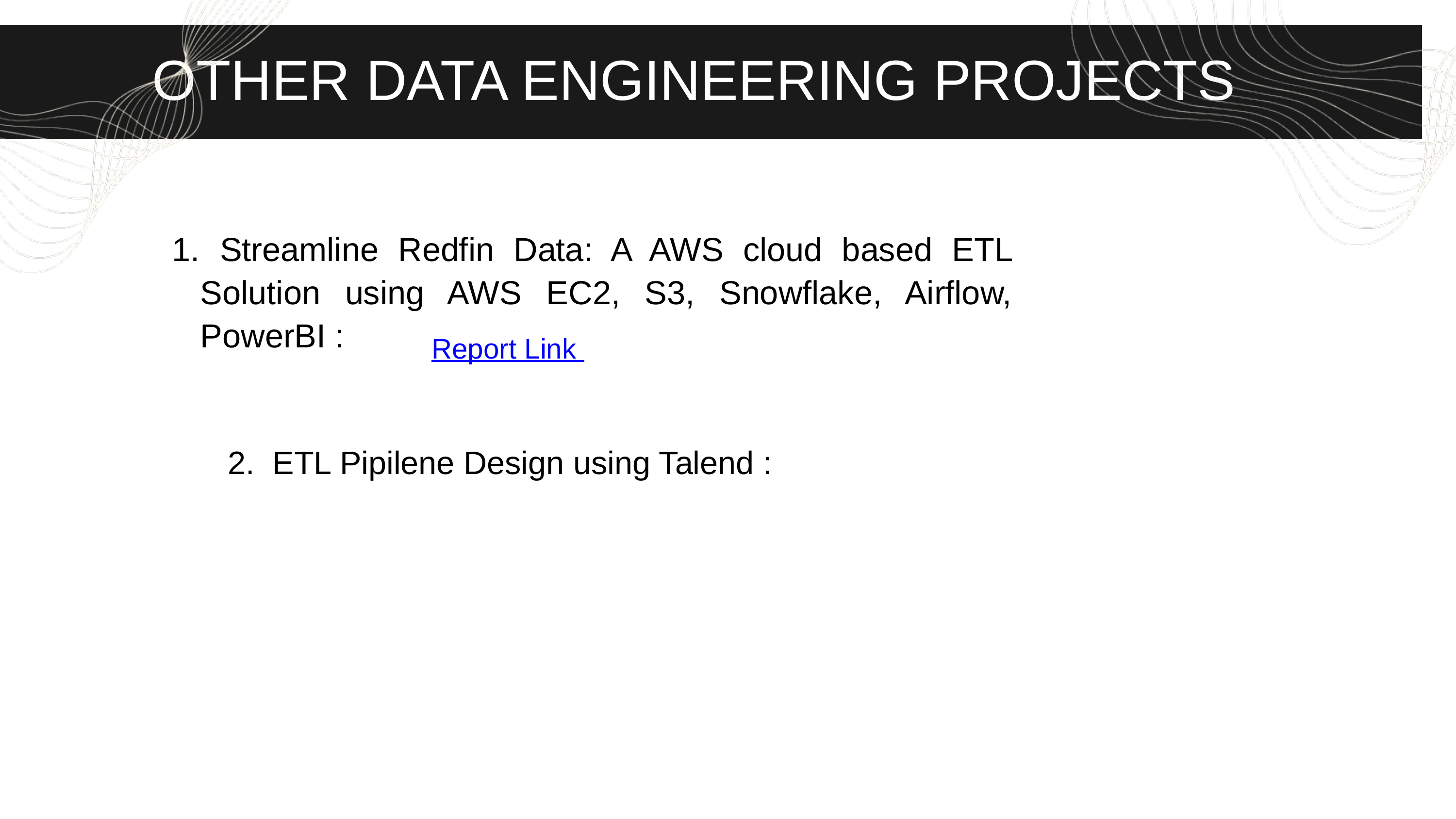

OTHER DATA ENGINEERING PROJECTS
 Streamline Redfin Data: A AWS cloud based ETL Solution using AWS EC2, S3, Snowflake, Airflow, PowerBI :
Report Link
                                2.  ETL Pipilene Design using Talend :